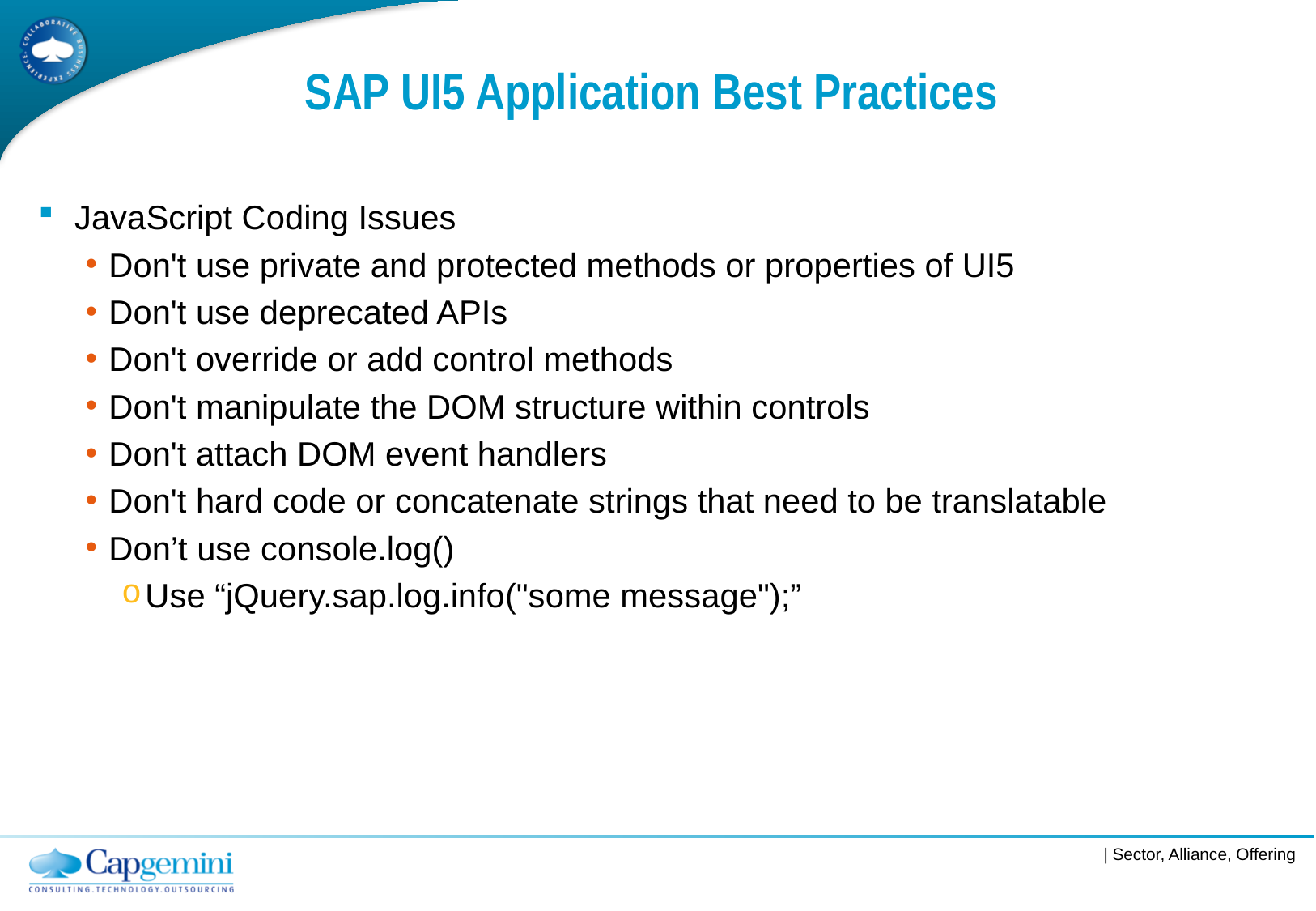

# SAP UI5 Application Best Practices
JavaScript Coding Issues
Don't use private and protected methods or properties of UI5
Don't use deprecated APIs
Don't override or add control methods
Don't manipulate the DOM structure within controls
Don't attach DOM event handlers
Don't hard code or concatenate strings that need to be translatable
Don’t use console.log()
Use “jQuery.sap.log.info("some message");”